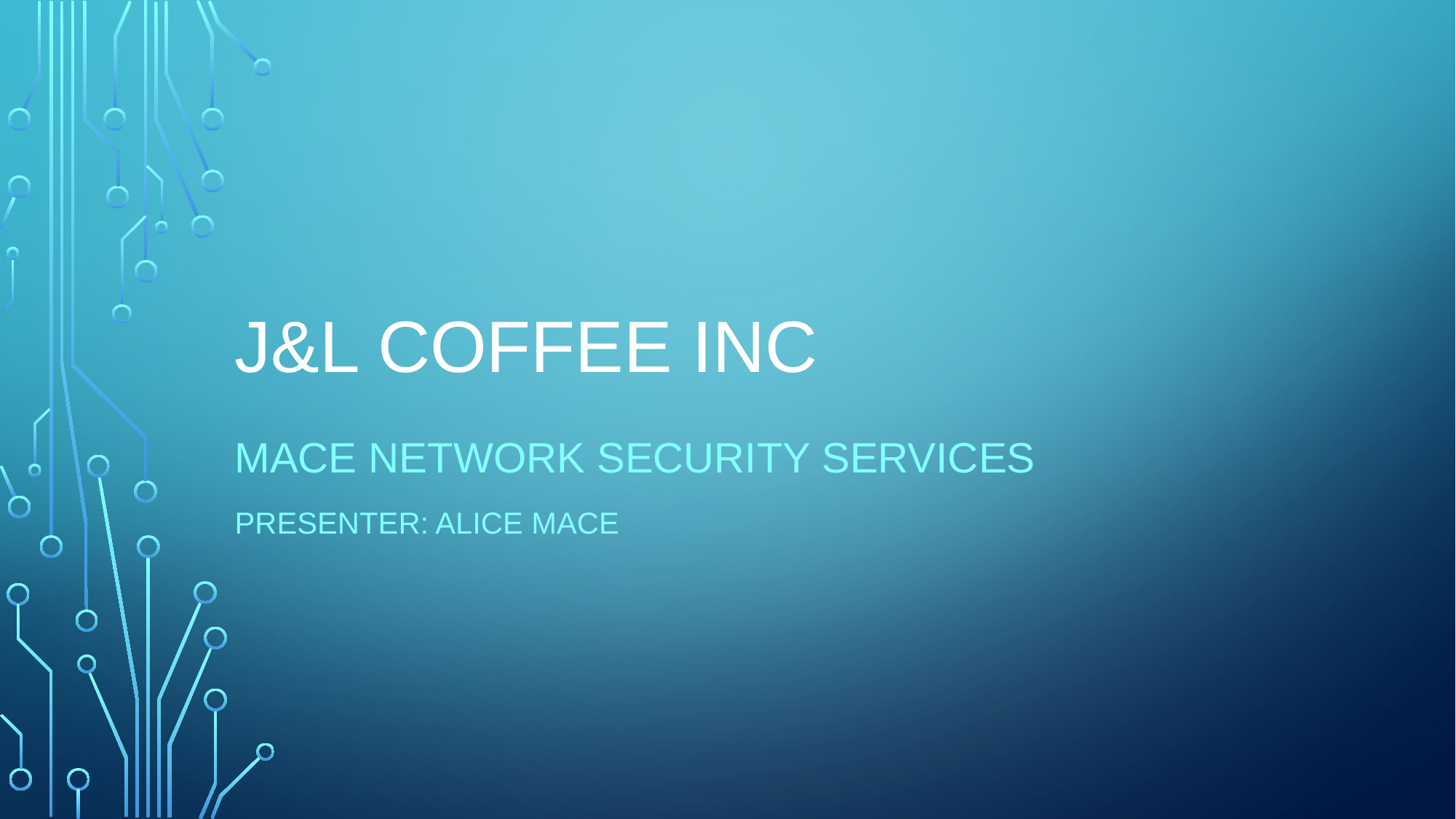

# J&L Coffee Inc
Mace Network Security Services
Presenter: Alice Mace